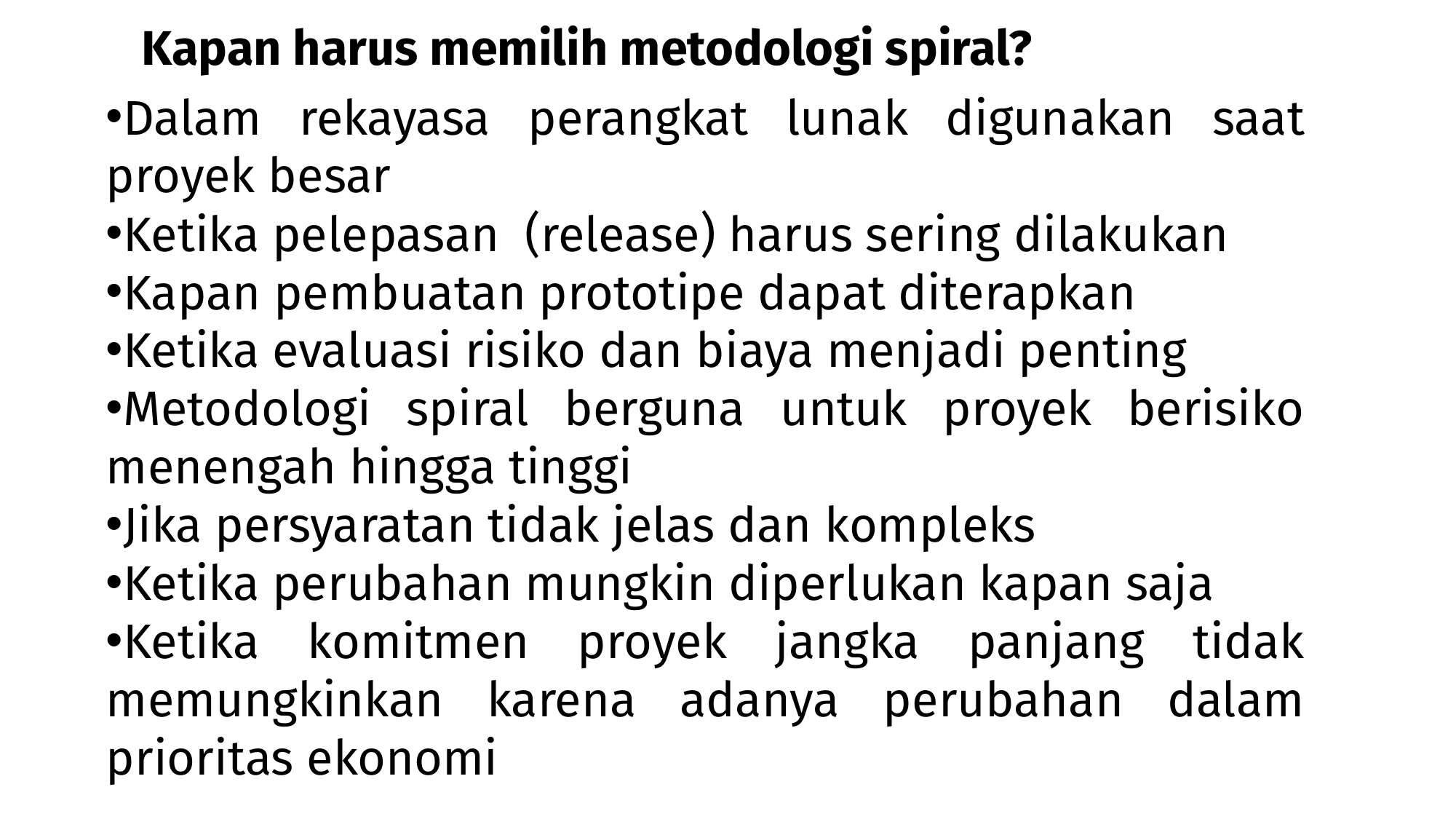

Kapan harus memilih metodologi spiral?
Dalam rekayasa perangkat lunak digunakan saat proyek besar
Ketika pelepasan  (release) harus sering dilakukan
Kapan pembuatan prototipe dapat diterapkan
Ketika evaluasi risiko dan biaya menjadi penting
Metodologi spiral berguna untuk proyek berisiko menengah hingga tinggi
Jika persyaratan tidak jelas dan kompleks
Ketika perubahan mungkin diperlukan kapan saja
Ketika komitmen proyek jangka panjang tidak memungkinkan karena adanya perubahan dalam prioritas ekonomi